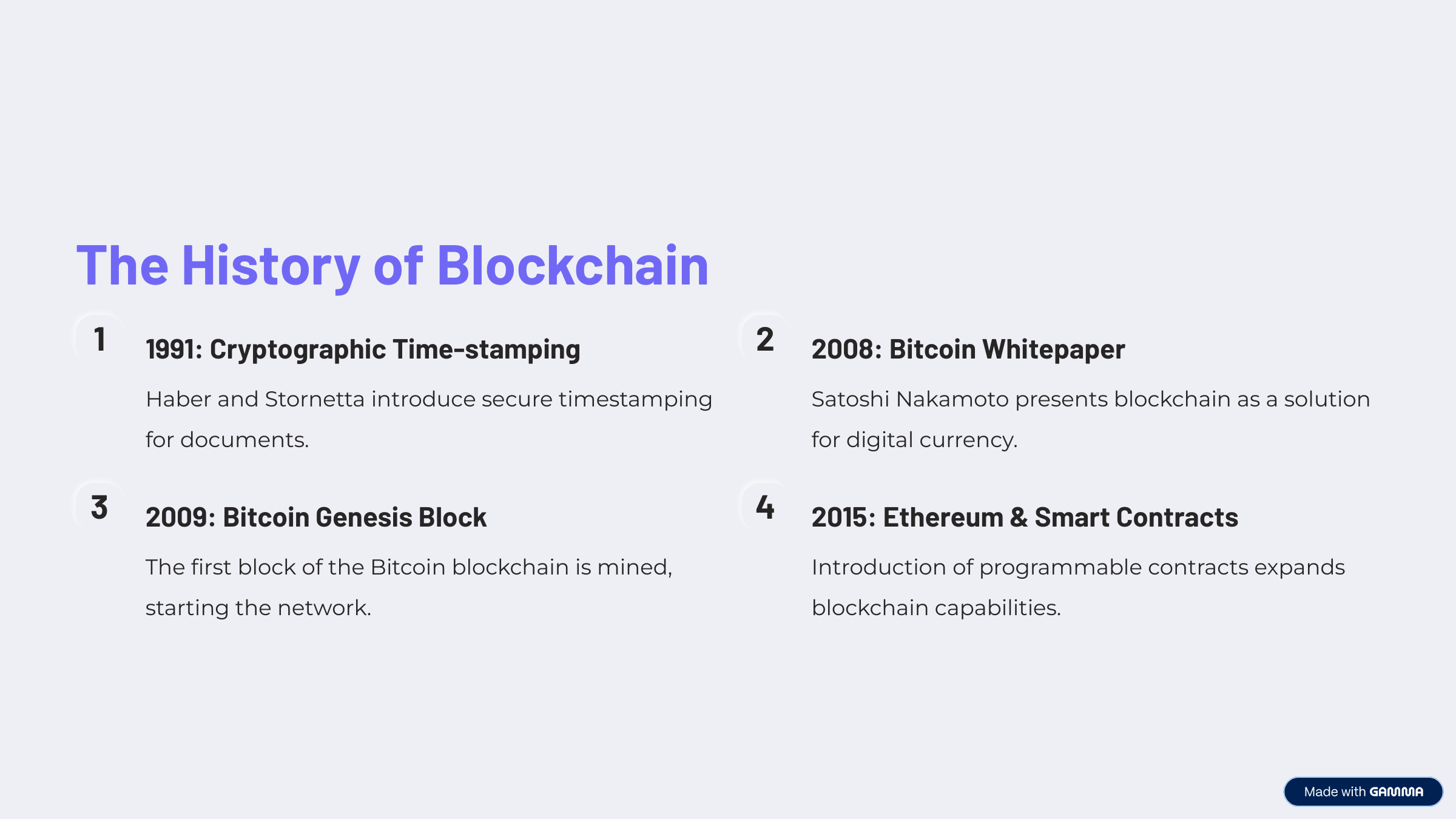

The History of Blockchain

1
2
1991: Cryptographic Time-stamping
2008: Bitcoin Whitepaper
Haber and Stornetta introduce secure timestamping for documents.
Satoshi Nakamoto presents blockchain as a solution for digital currency.

3
4
2009: Bitcoin Genesis Block
2015: Ethereum & Smart Contracts
The first block of the Bitcoin blockchain is mined, starting the network.
Introduction of programmable contracts expands blockchain capabilities.